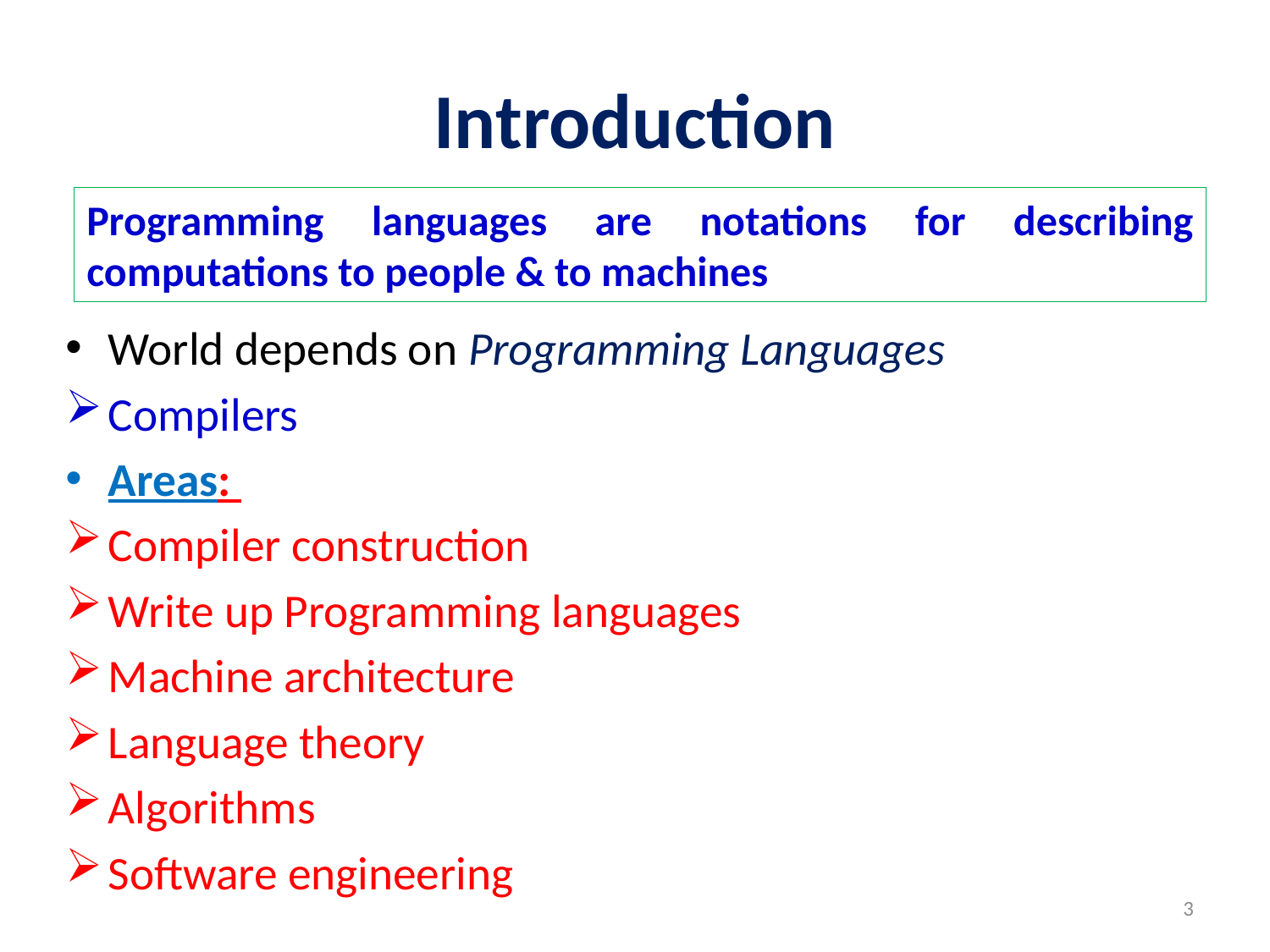

# Introduction
Programming languages are notations for describing computations to people & to machines
World depends on Programming Languages
Compilers
Areas:
Compiler construction
Write up Programming languages
Machine architecture
Language theory
Algorithms
Software engineering
3